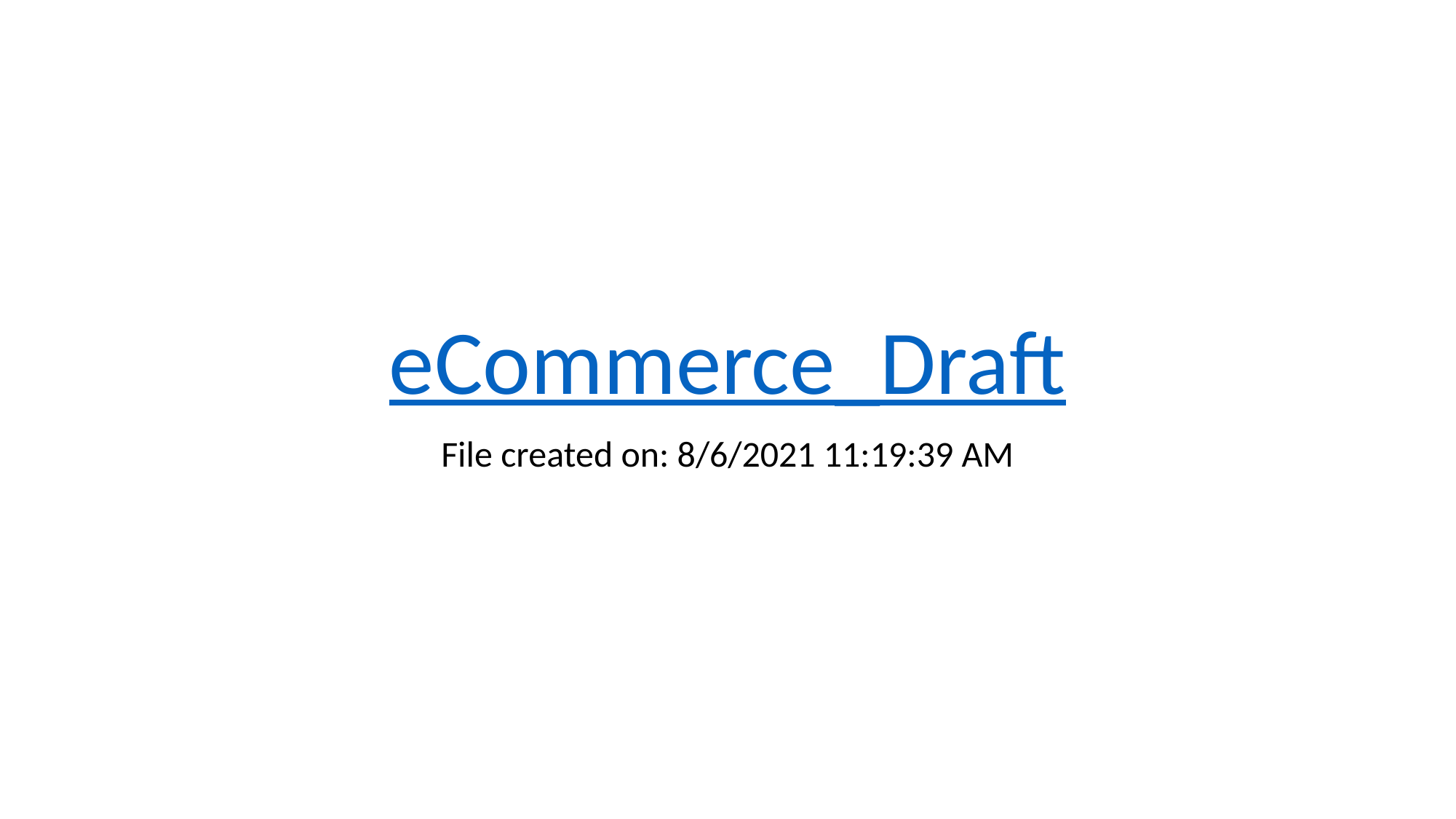

# eCommerce_Draft
File created on: 8/6/2021 11:19:39 AM